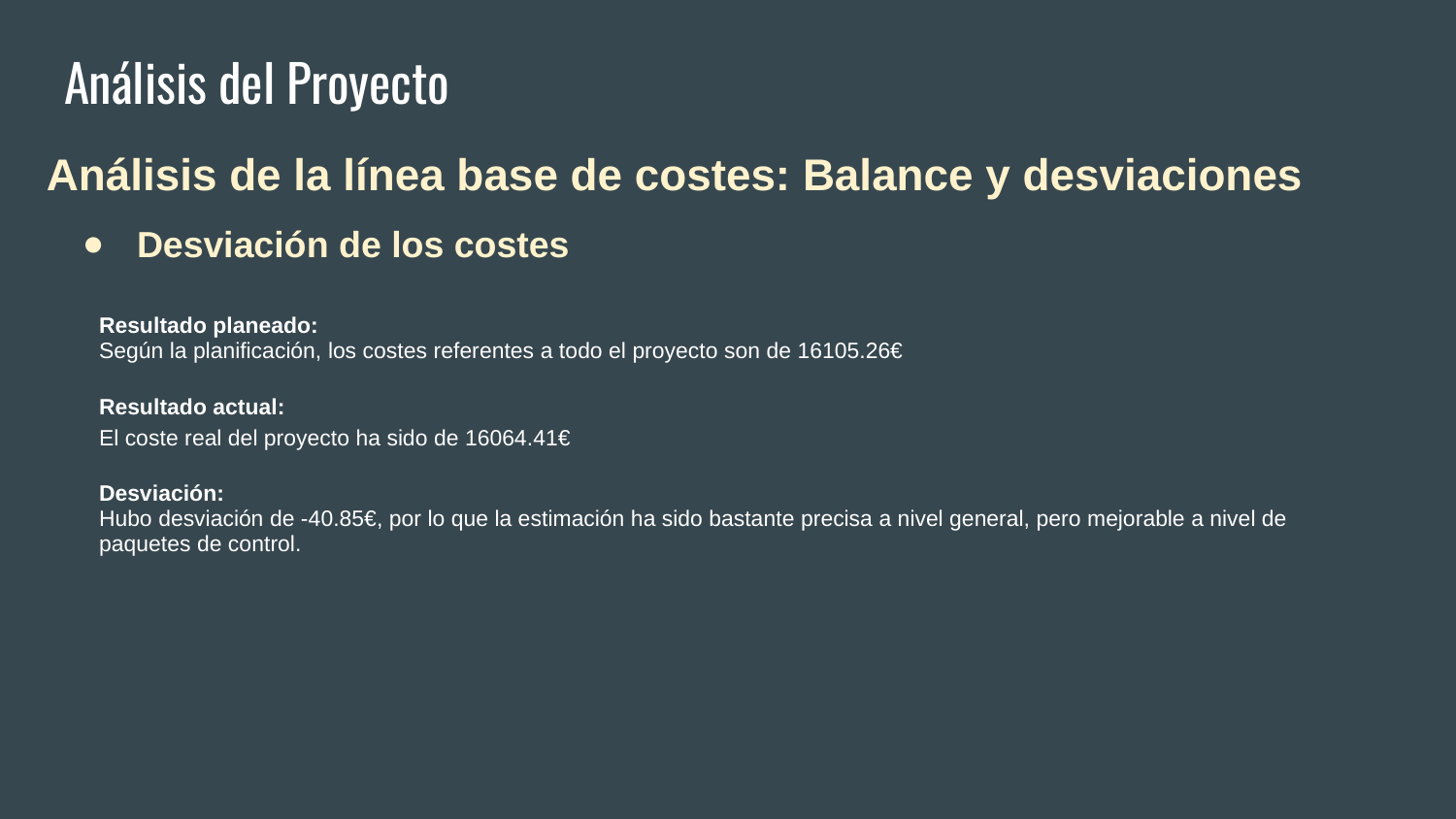

# Análisis del Proyecto
Análisis de la línea base de costes: Balance y desviaciones

Desviación de los costes
Resultado planeado:
Según la planificación, los costes referentes a todo el proyecto son de 16105.26€

Resultado actual:
El coste real del proyecto ha sido de 16064.41€

Desviación:
Hubo desviación de -40.85€, por lo que la estimación ha sido bastante precisa a nivel general, pero mejorable a nivel de paquetes de control.